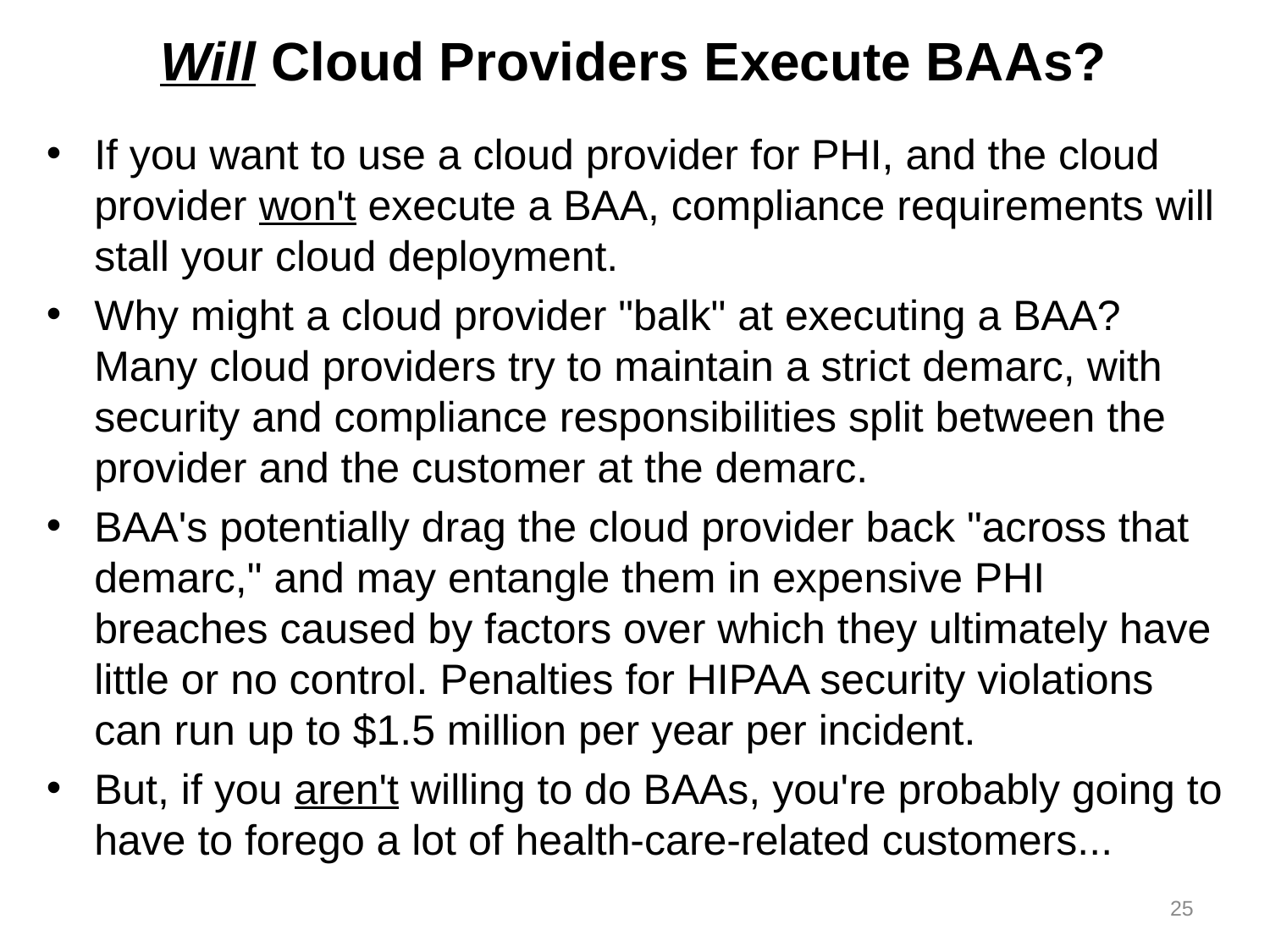

# Will Cloud Providers Execute BAAs?
If you want to use a cloud provider for PHI, and the cloud provider won't execute a BAA, compliance requirements will stall your cloud deployment.
Why might a cloud provider "balk" at executing a BAA? Many cloud providers try to maintain a strict demarc, with security and compliance responsibilities split between the provider and the customer at the demarc.
BAA's potentially drag the cloud provider back "across that demarc," and may entangle them in expensive PHI breaches caused by factors over which they ultimately have little or no control. Penalties for HIPAA security violations can run up to $1.5 million per year per incident.
But, if you aren't willing to do BAAs, you're probably going to have to forego a lot of health-care-related customers...
25